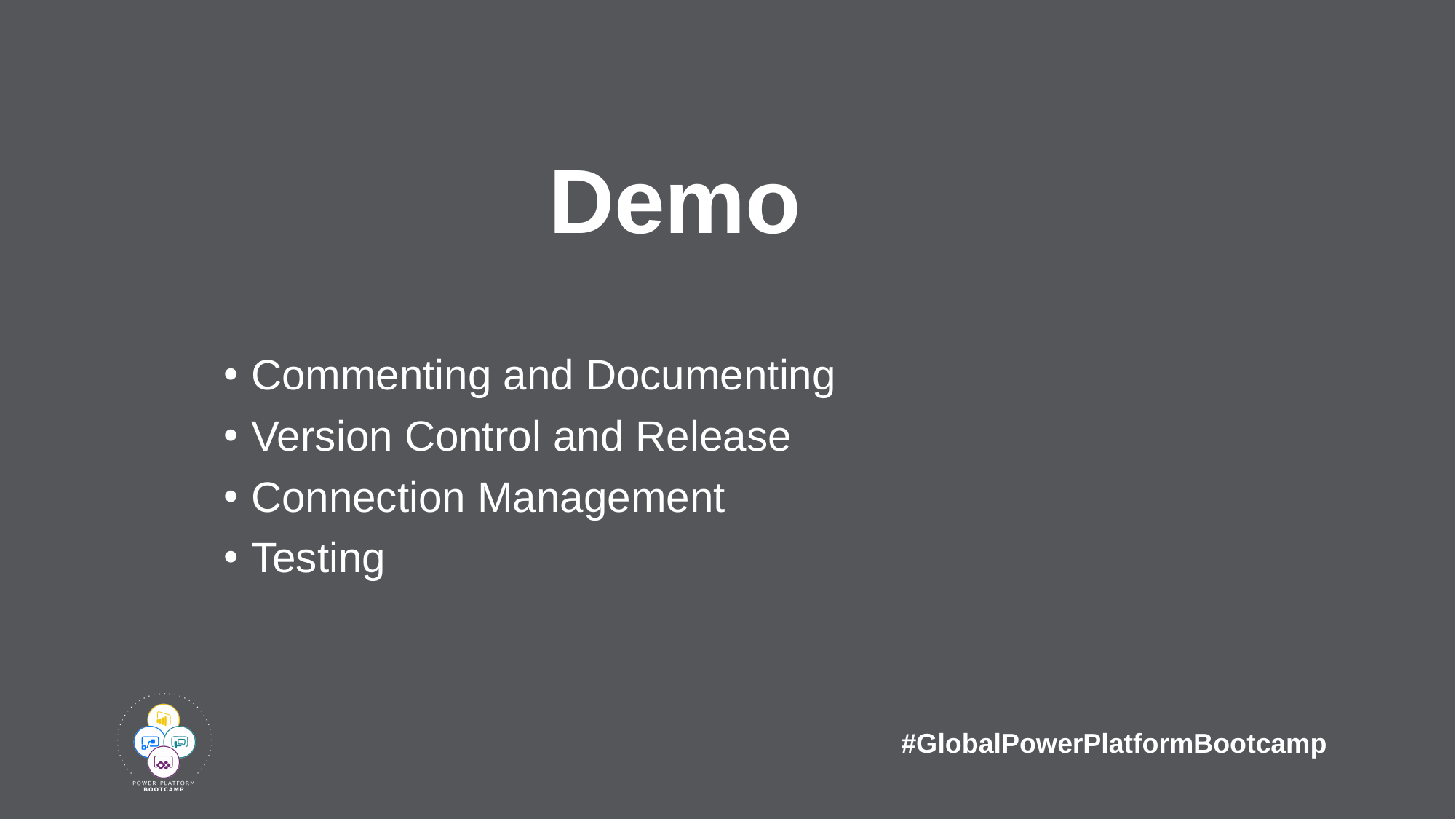

# Demo
Commenting and Documenting
Version Control and Release
Connection Management
Testing